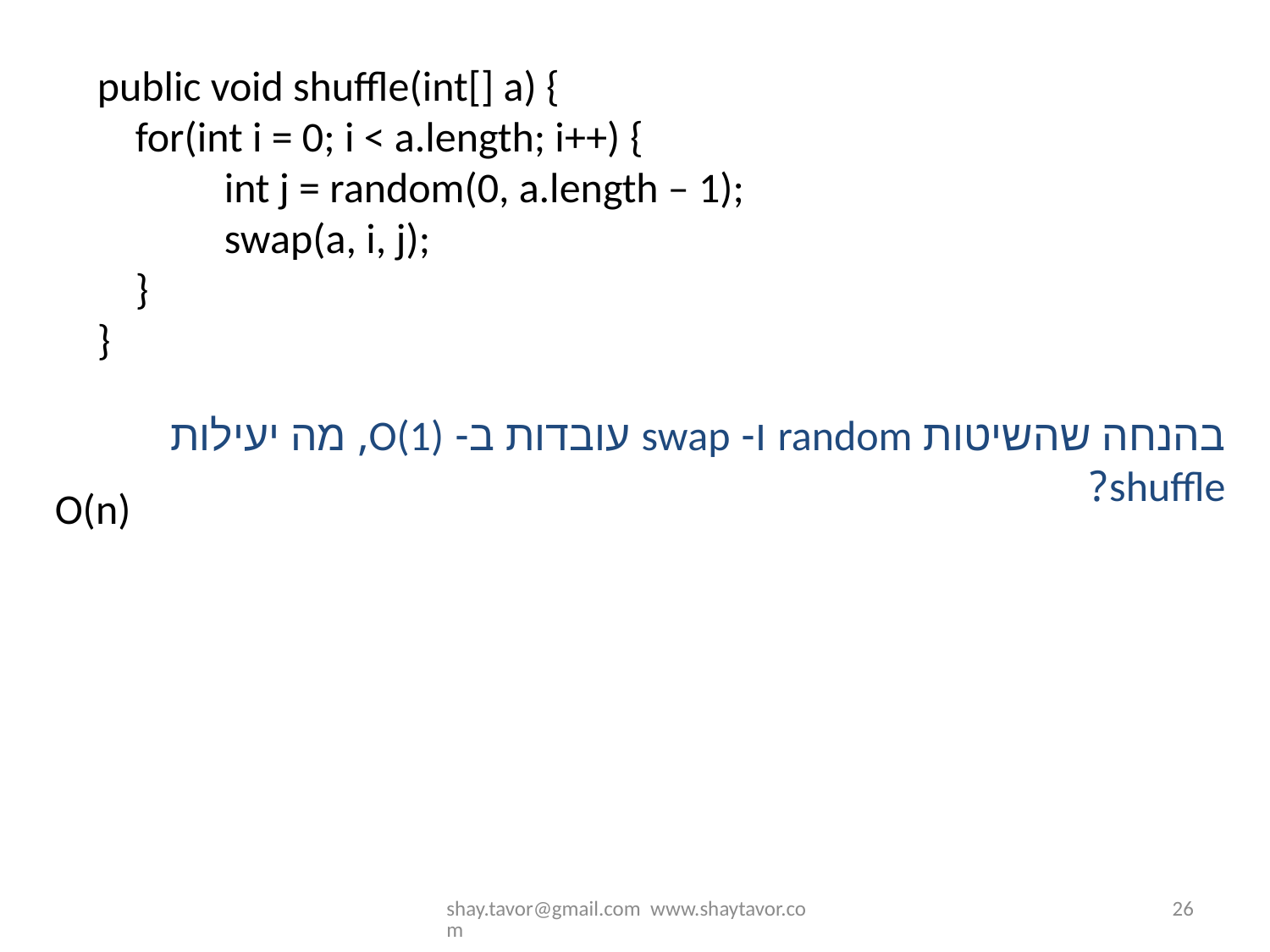

public void shuffle(int[] a) {
    for(int i = 0; i < a.length; i++) {
	int j = random(0, a.length – 1);
	swap(a, i, j);
    }
}
בהנחה שהשיטות random ו- swap עובדות ב- O(1), מה יעילות shuffle?
O(n)
shay.tavor@gmail.com  www.shaytavor.com
26